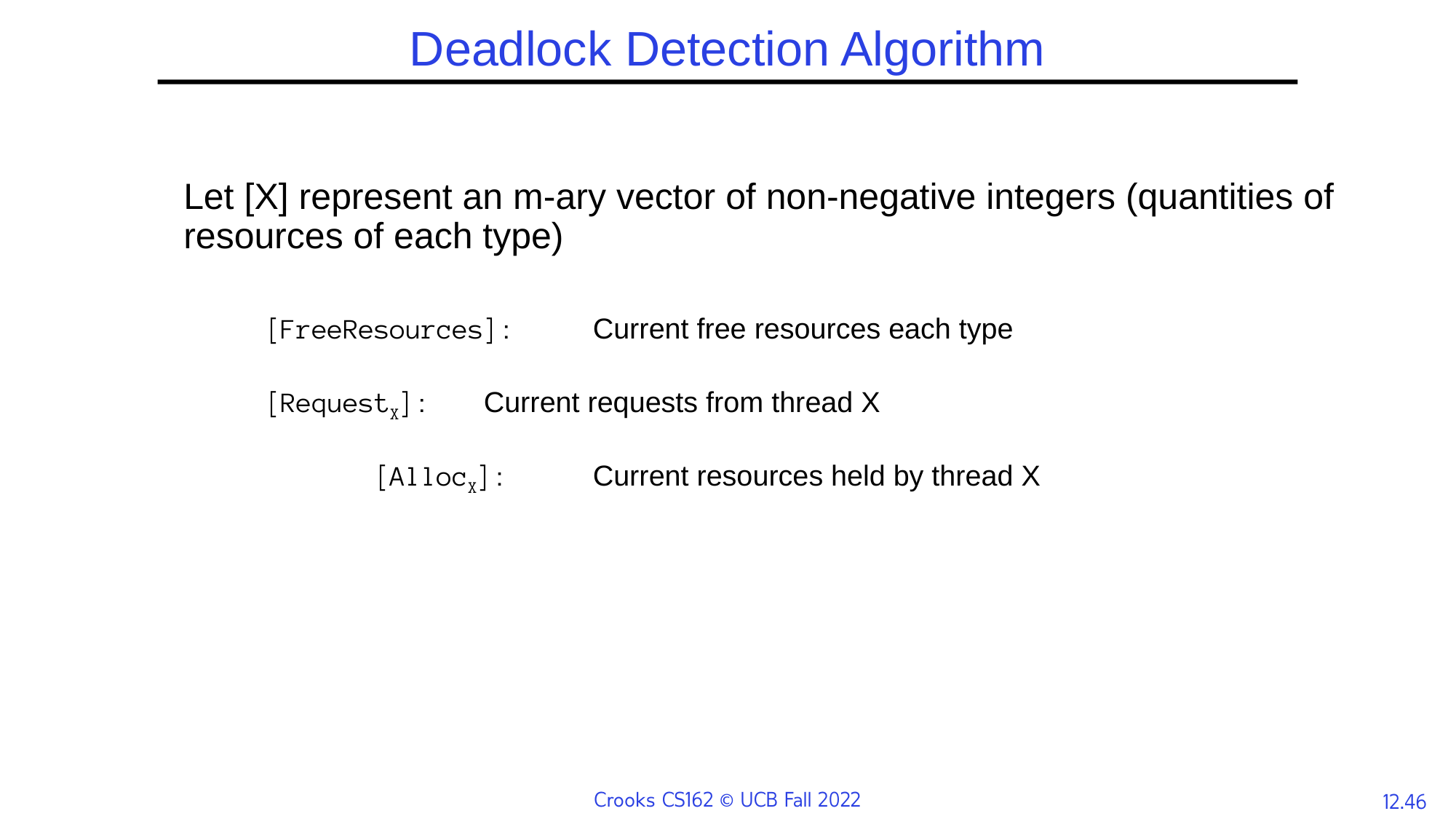

# Deadlock Detection Algorithm
Let [X] represent an m-ary vector of non-negative integers (quantities of resources of each type)

	[FreeResources]: 	Current free resources each type
[RequestX]:	Current requests from thread X
	[AllocX]:	Current resources held by thread X